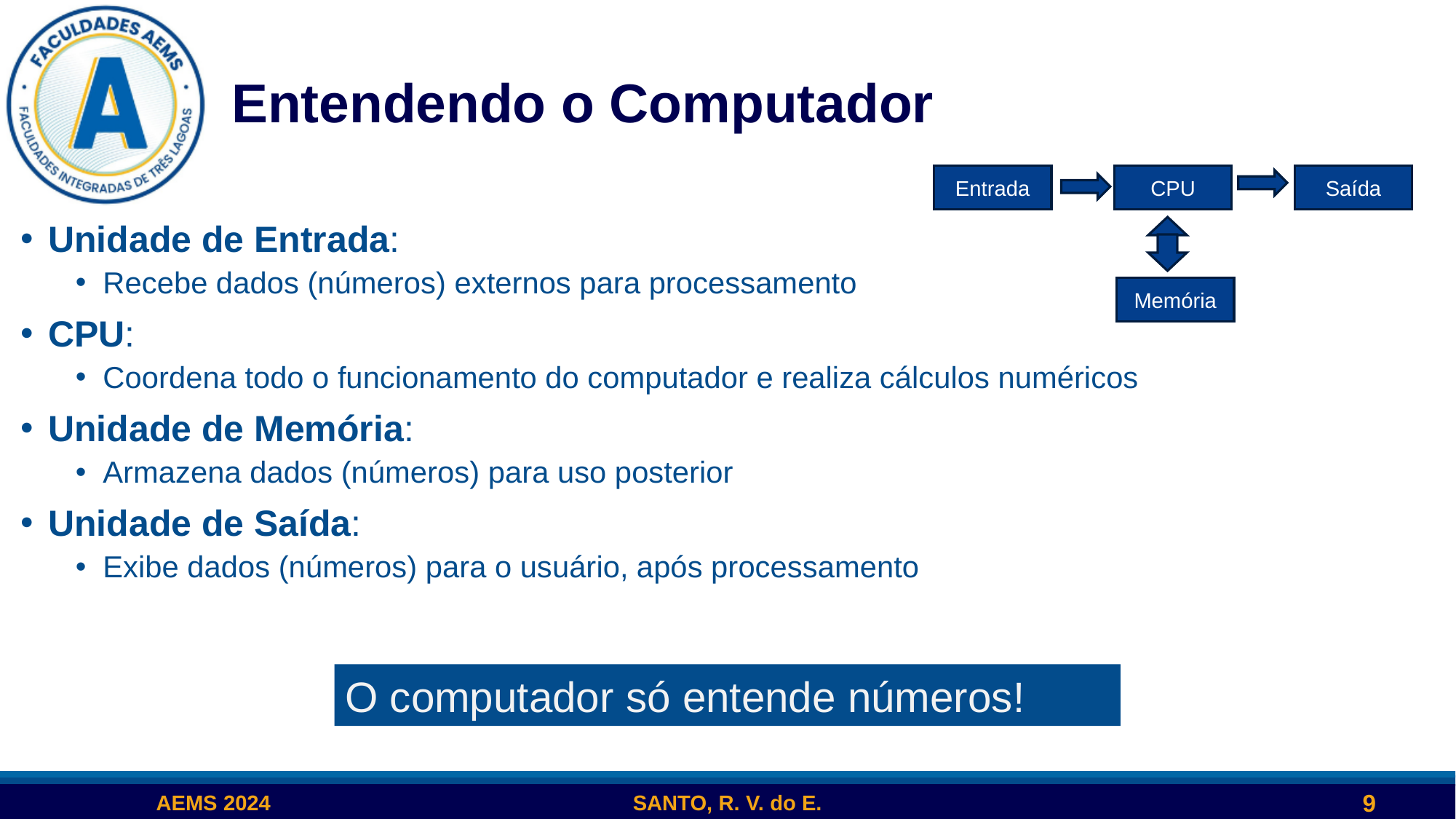

# Entendendo o Computador
Entrada
CPU
Saída

Memória
Unidade de Entrada:
Recebe dados (números) externos para processamento
CPU:
Coordena todo o funcionamento do computador e realiza cálculos numéricos
Unidade de Memória:
Armazena dados (números) para uso posterior
Unidade de Saída:
Exibe dados (números) para o usuário, após processamento
O computador só entende números!
9
AEMS 2024
SANTO, R. V. do E.